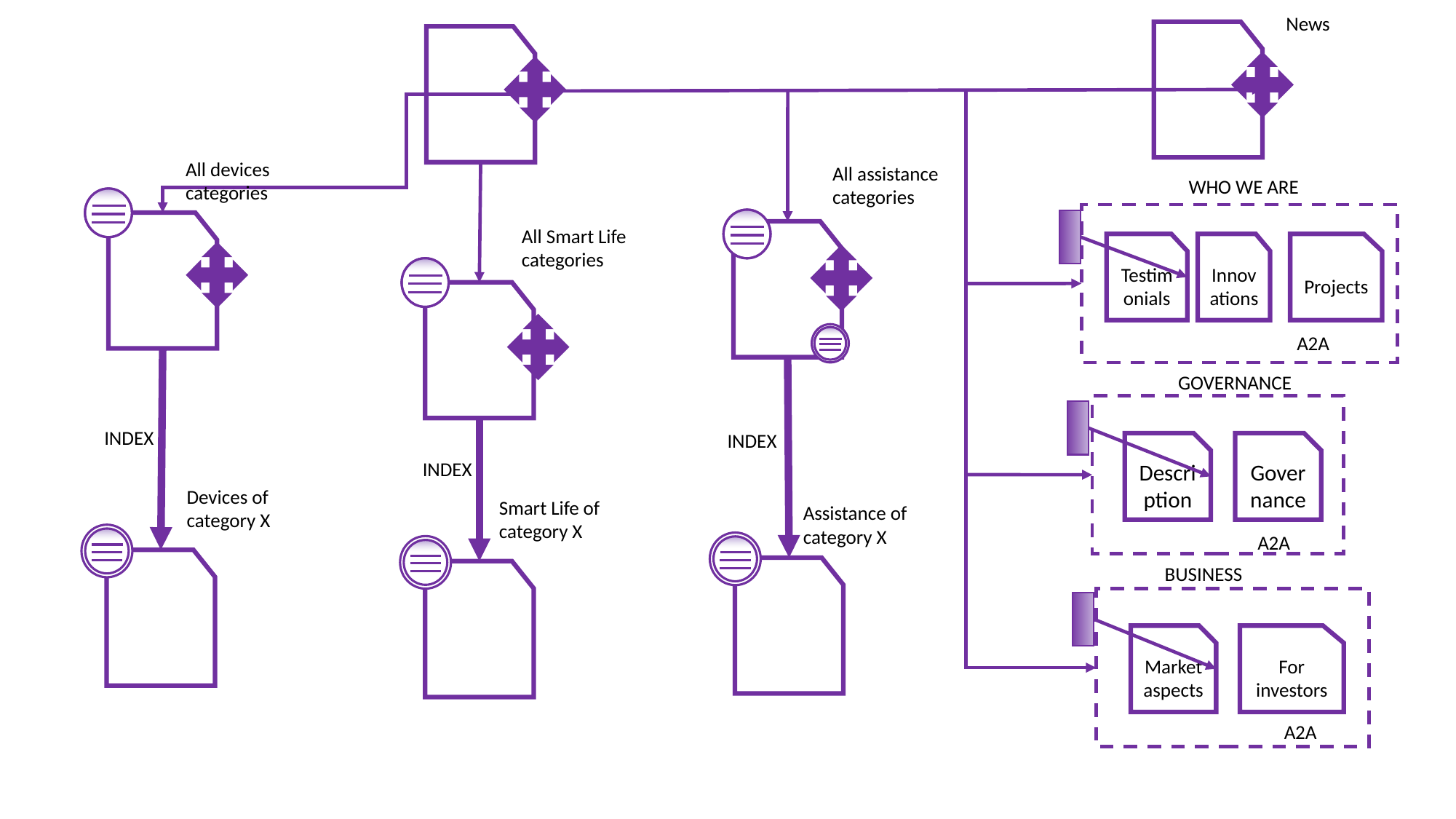

News

All devices categories
All assistance categories
 WHO WE ARE

All Smart Life categories

Testimonials
Innovations
Projects

A2A
GOVERNANCE

INDEX
INDEX
Description
Governance
INDEX
Devices of category X
Smart Life of
category X
Assistance of
category X

A2A

BUSINESS

Market aspects
For investors
A2A